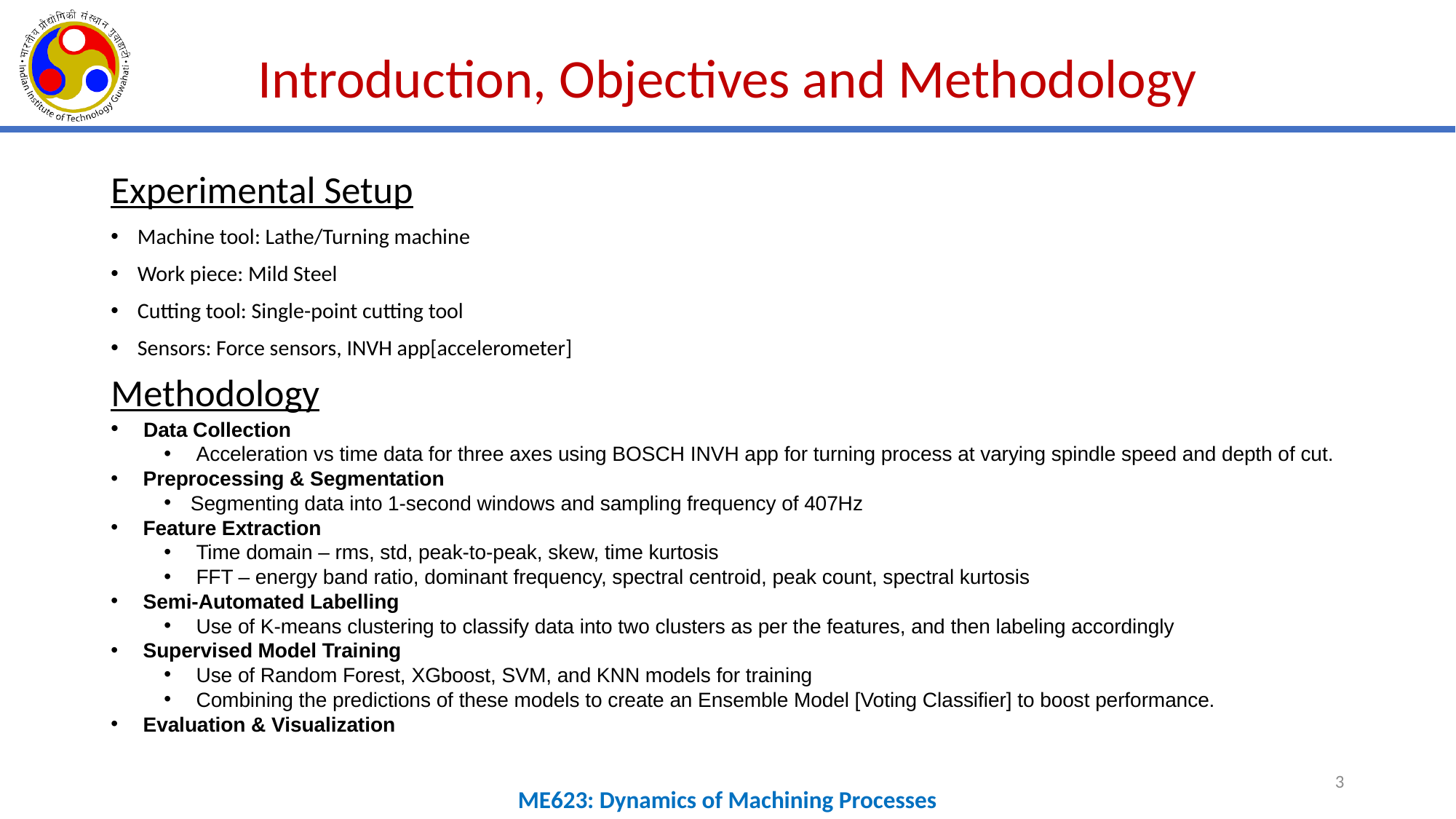

# Introduction, Objectives and Methodology
Experimental Setup
Machine tool: Lathe/Turning machine
Work piece: Mild Steel
Cutting tool: Single-point cutting tool
Sensors: Force sensors, INVH app[accelerometer]
Methodology
 Data Collection
 Acceleration vs time data for three axes using BOSCH INVH app for turning process at varying spindle speed and depth of cut.
 Preprocessing & Segmentation
Segmenting data into 1-second windows and sampling frequency of 407Hz
 Feature Extraction
 Time domain – rms, std, peak-to-peak, skew, time kurtosis
 FFT – energy band ratio, dominant frequency, spectral centroid, peak count, spectral kurtosis
 Semi-Automated Labelling
 Use of K-means clustering to classify data into two clusters as per the features, and then labeling accordingly
 Supervised Model Training
 Use of Random Forest, XGboost, SVM, and KNN models for training
 Combining the predictions of these models to create an Ensemble Model [Voting Classifier] to boost performance.
 Evaluation & Visualization

3